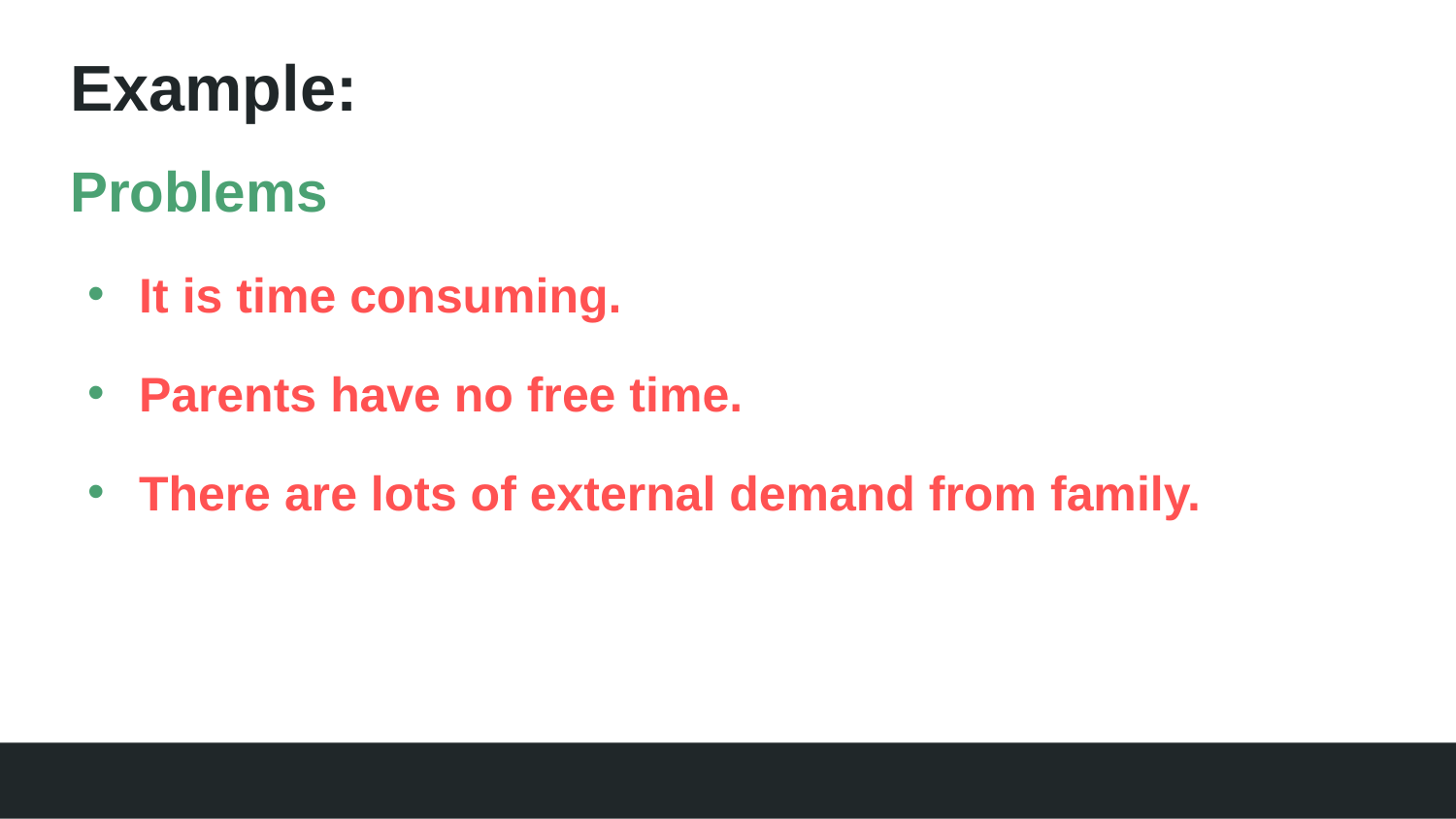

# Example:
Problems
It is time consuming.
Parents have no free time.
There are lots of external demand from family.